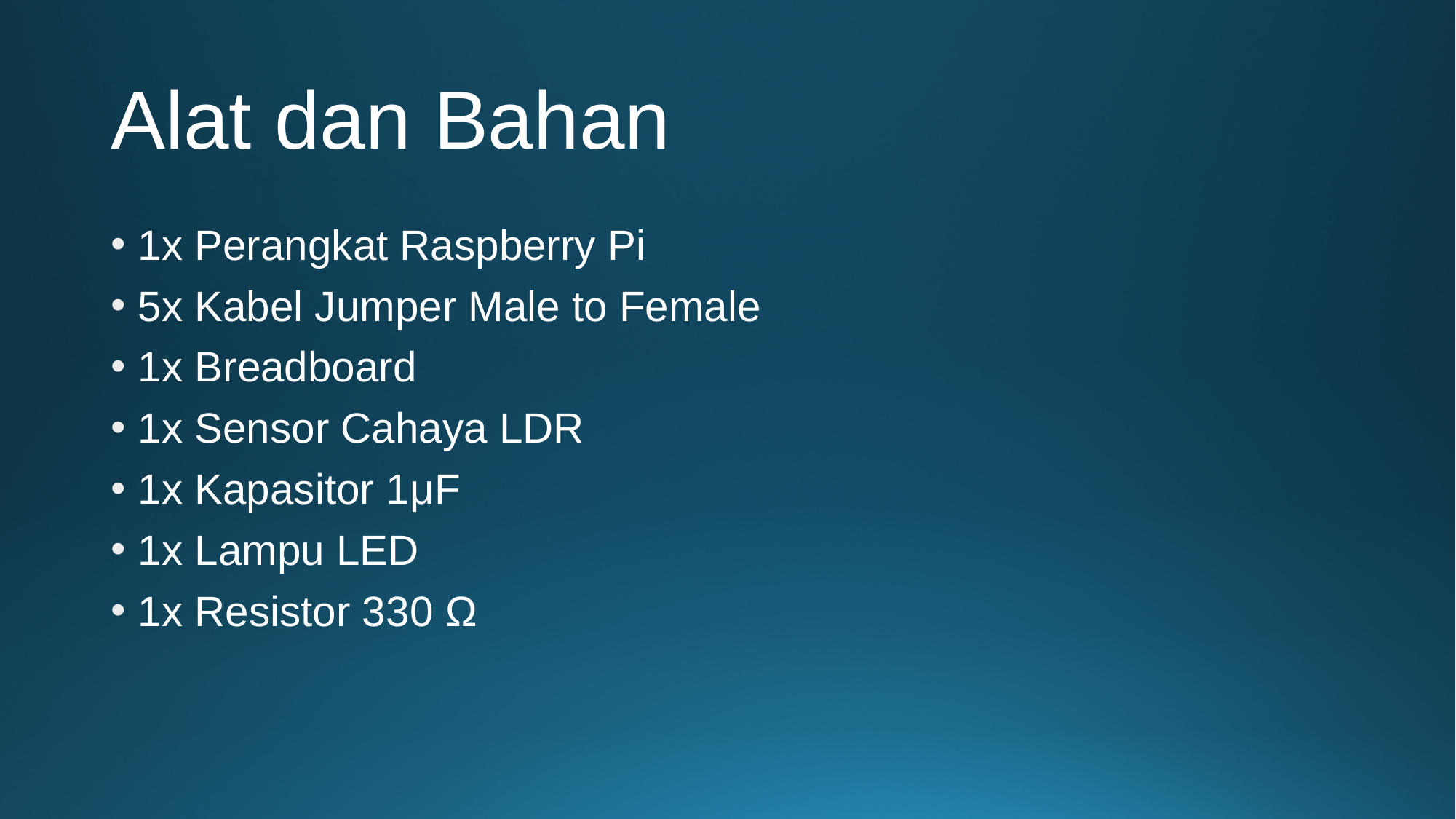

# Alat dan Bahan
1x Perangkat Raspberry Pi
5x Kabel Jumper Male to Female
1x Breadboard
1x Sensor Cahaya LDR
1x Kapasitor 1μF
1x Lampu LED
1x Resistor 330 Ω